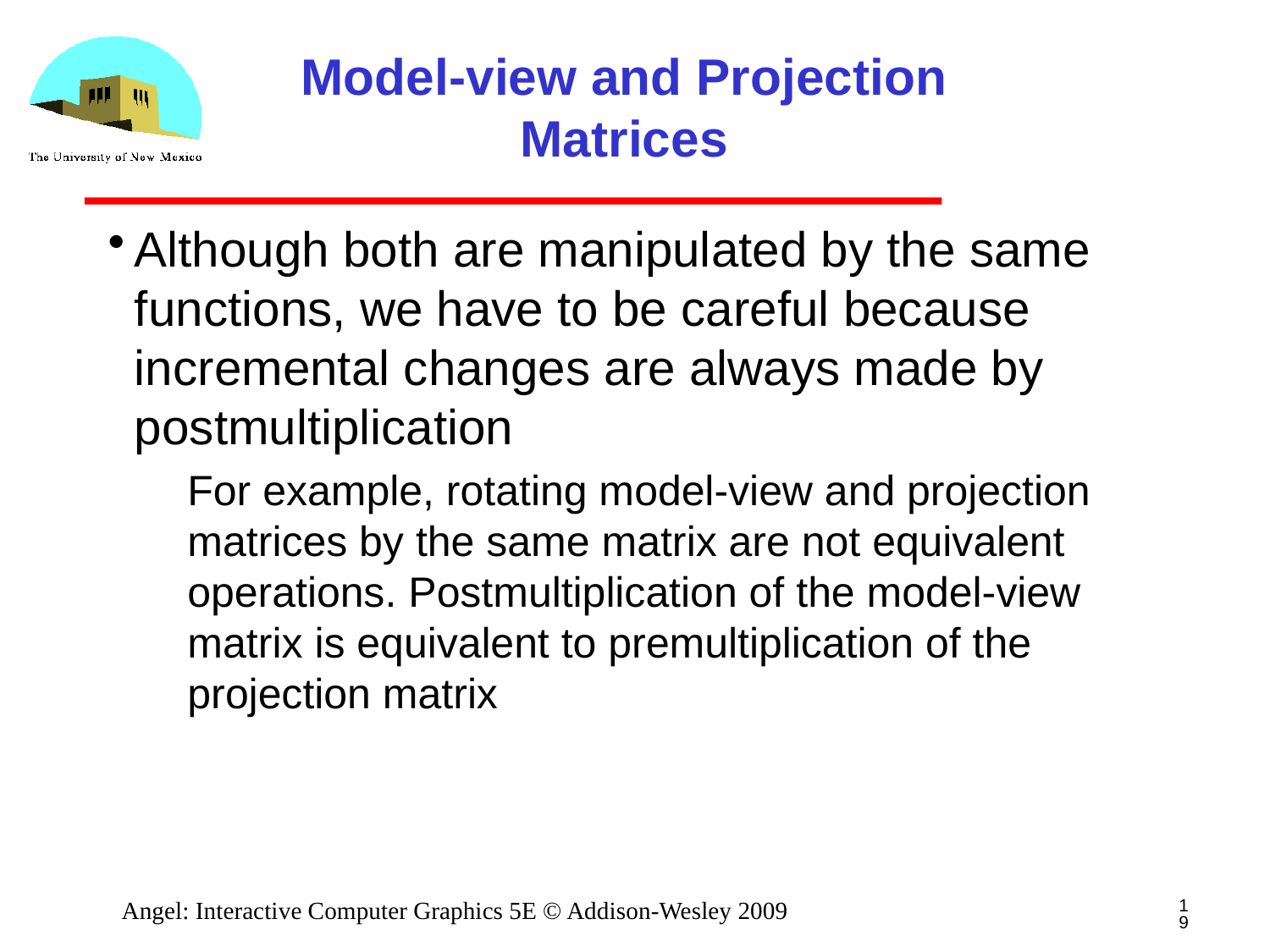

# Model-view and Projection Matrices
Although both are manipulated by the same functions, we have to be careful because incremental changes are always made by postmultiplication
For example, rotating model-view and projection matrices by the same matrix are not equivalent operations. Postmultiplication of the model-view matrix is equivalent to premultiplication of the projection matrix
19
Angel: Interactive Computer Graphics 5E © Addison-Wesley 2009